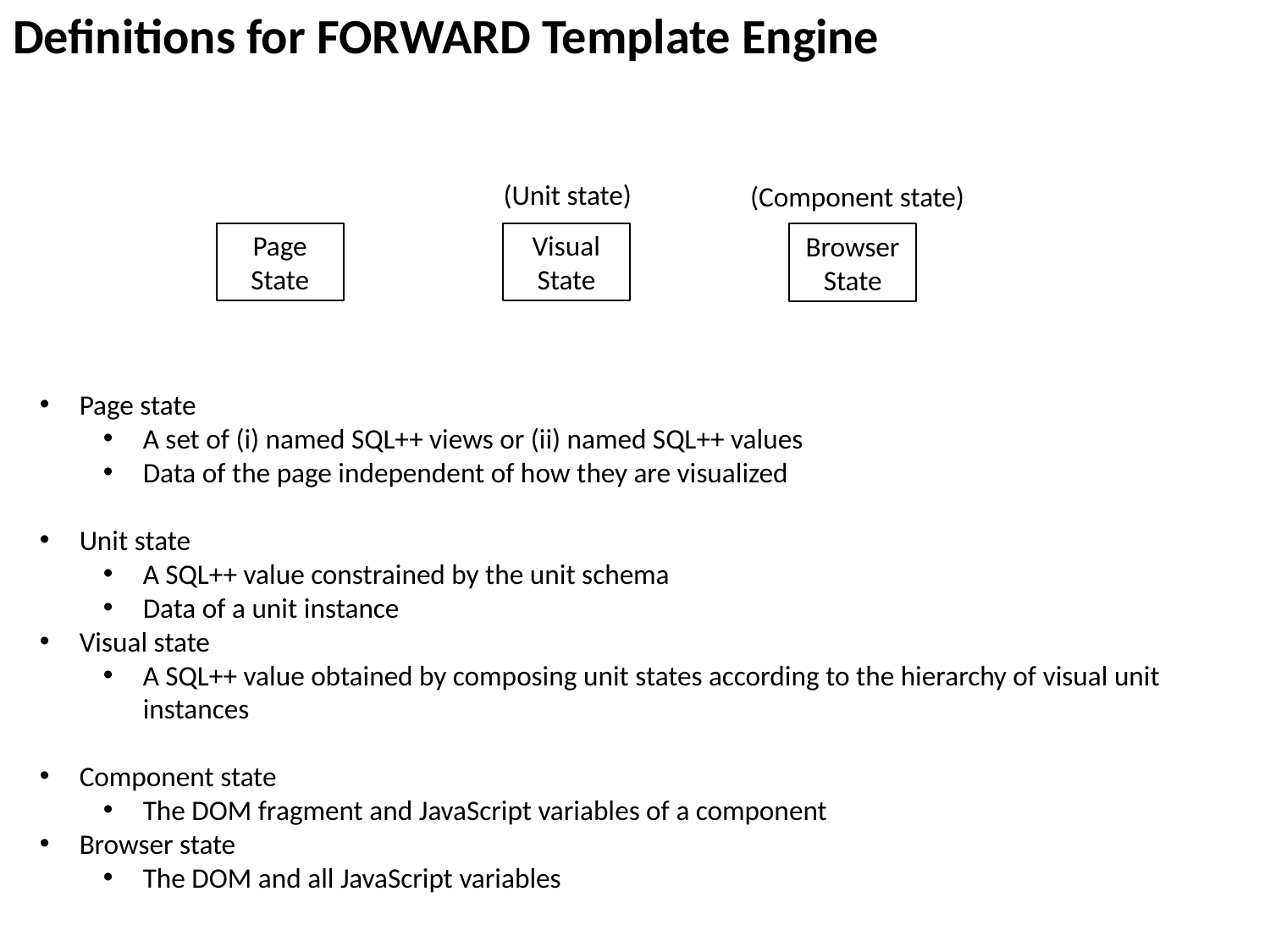

# Definitions for FORWARD Template Engine
(Unit state)
(Component state)
Page State
Visual
State
Browser
State
Page state
A set of (i) named SQL++ views or (ii) named SQL++ values
Data of the page independent of how they are visualized
Unit state
A SQL++ value constrained by the unit schema
Data of a unit instance
Visual state
A SQL++ value obtained by composing unit states according to the hierarchy of visual unit instances
Component state
The DOM fragment and JavaScript variables of a component
Browser state
The DOM and all JavaScript variables